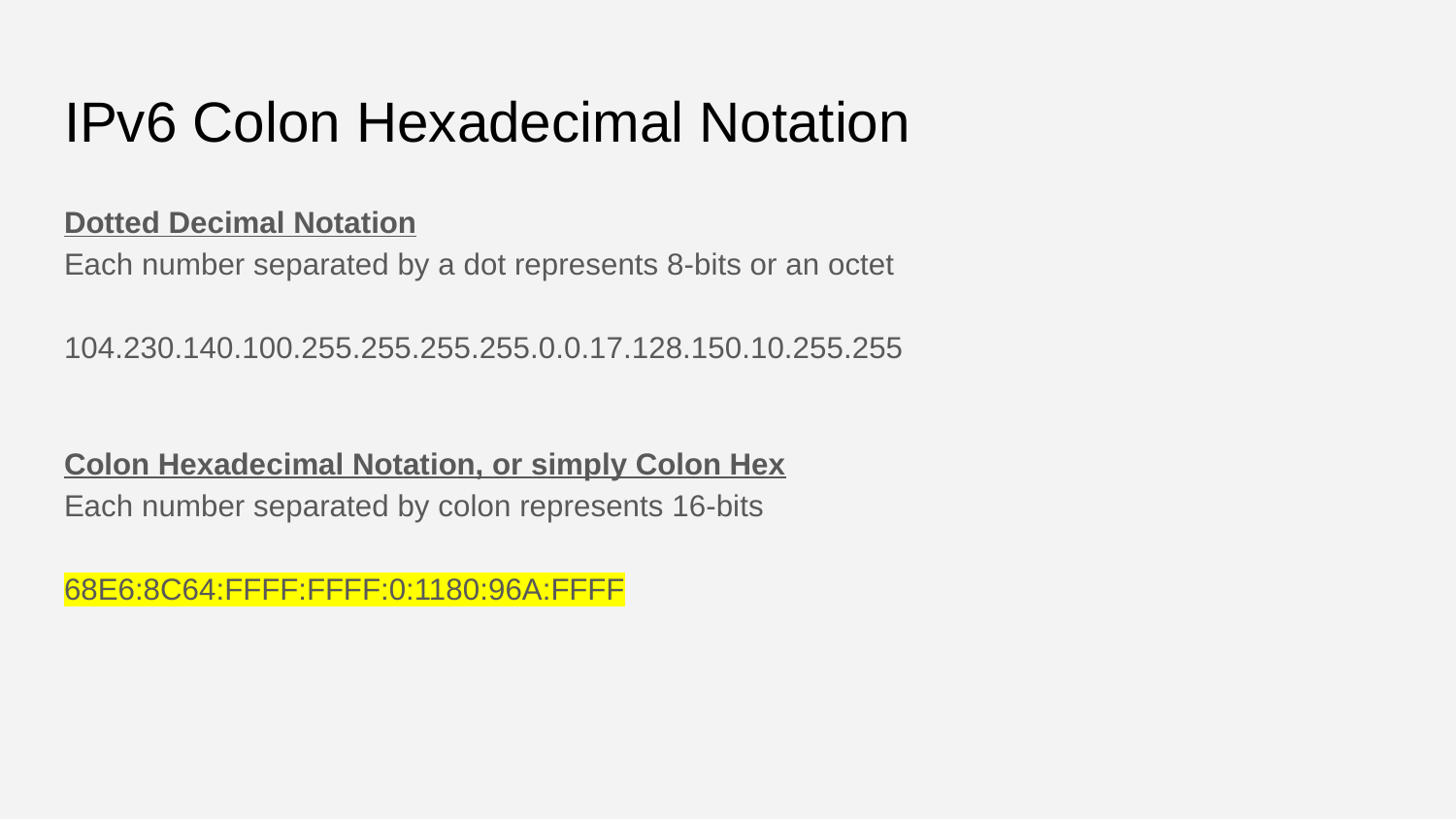

# IPv6 Colon Hexadecimal Notation
Dotted Decimal Notation
Each number separated by a dot represents 8-bits or an octet
104.230.140.100.255.255.255.255.0.0.17.128.150.10.255.255
Colon Hexadecimal Notation, or simply Colon Hex
Each number separated by colon represents 16-bits
68E6:8C64:FFFF:FFFF:0:1180:96A:FFFF